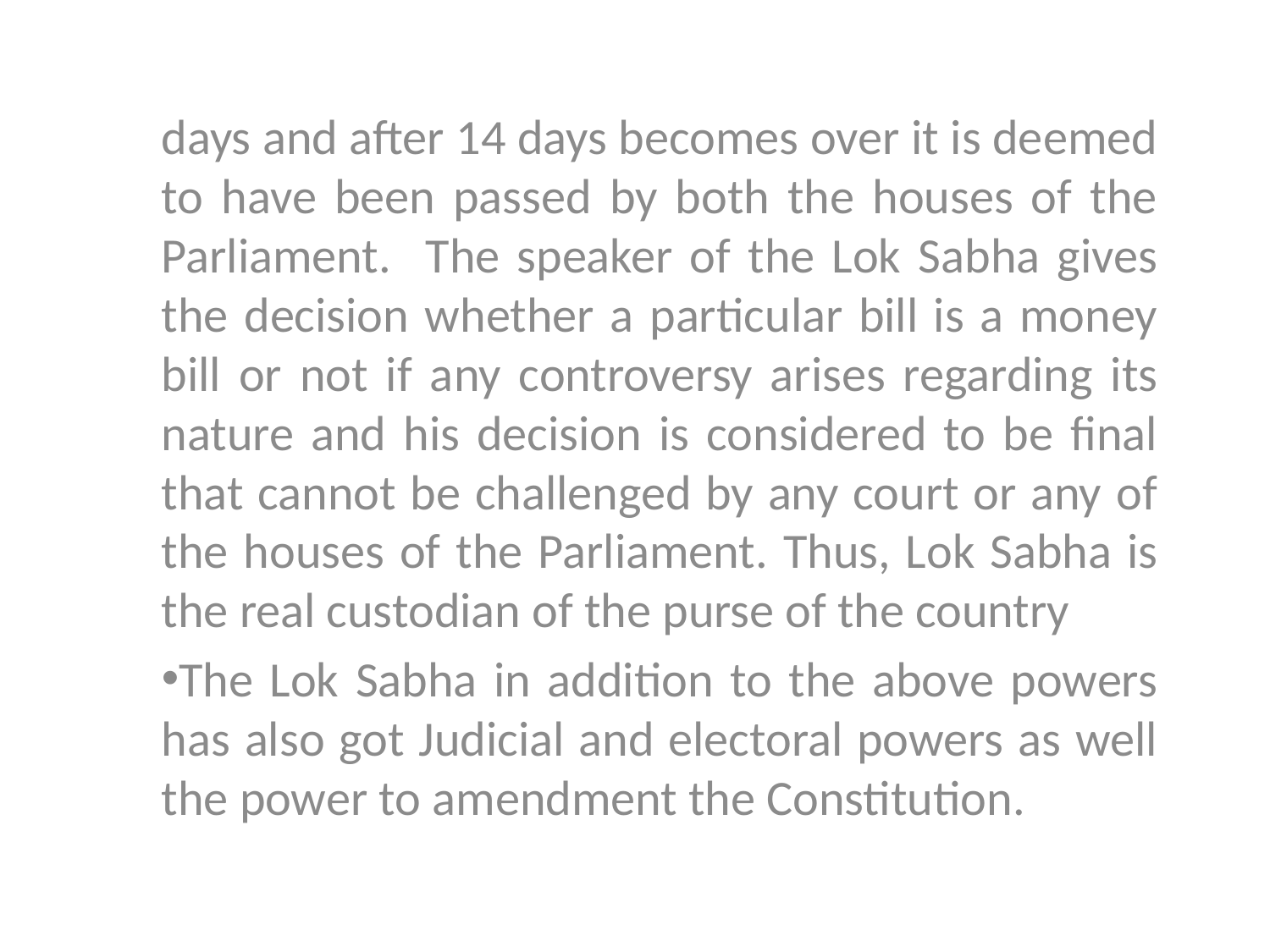

days and after 14 days becomes over it is deemed to have been passed by both the houses of the Parliament.  The speaker of the Lok Sabha gives the decision whether a particular bill is a money bill or not if any controversy arises regarding its nature and his decision is considered to be final that cannot be challenged by any court or any of the houses of the Parliament. Thus, Lok Sabha is the real custodian of the purse of the country
The Lok Sabha in addition to the above powers has also got Judicial and electoral powers as well the power to amendment the Constitution.